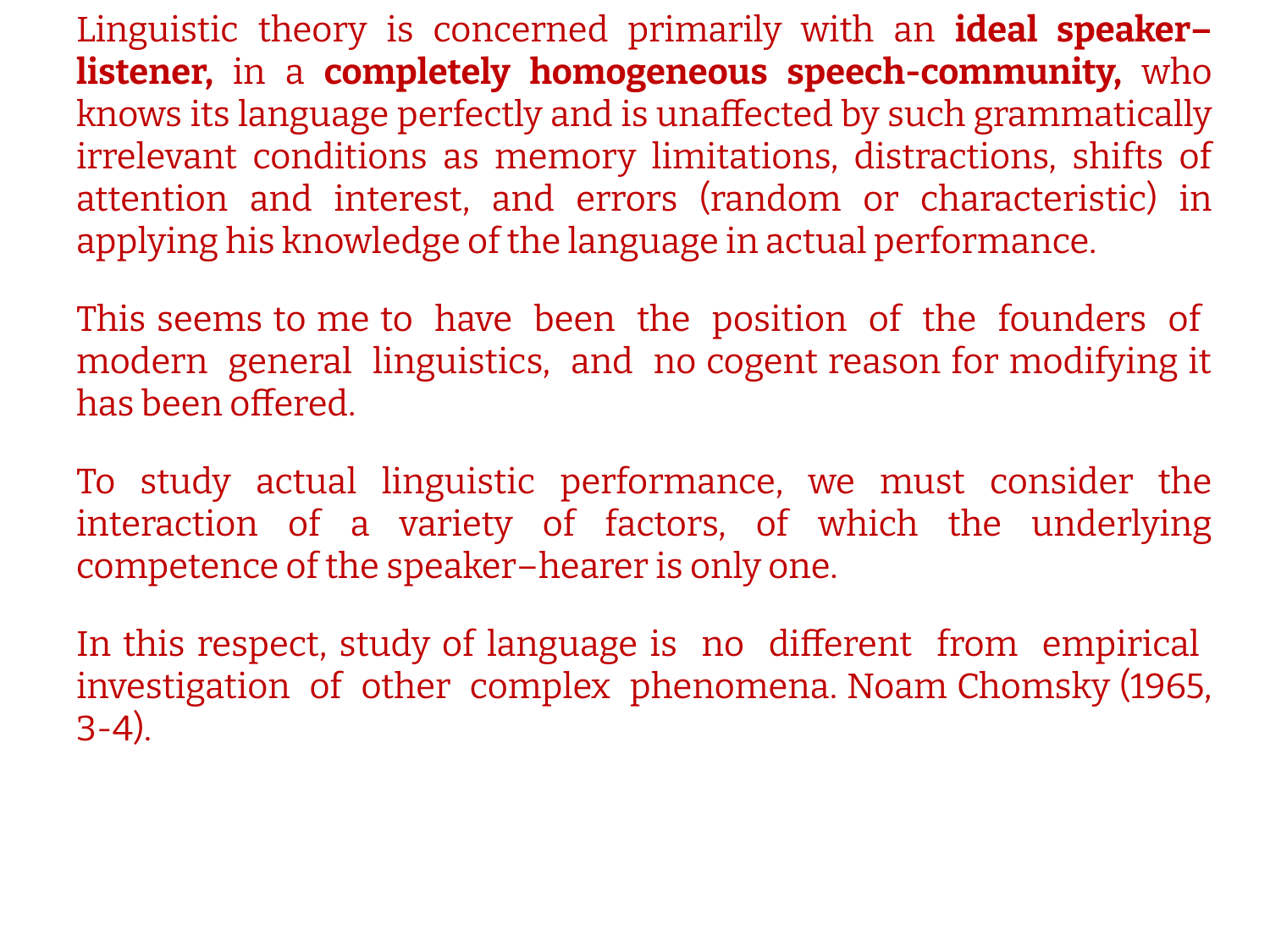

Linguistic theory is concerned primarily with an ideal speaker–listener, in a completely homogeneous speech-community, who knows its language perfectly and is unaffected by such grammatically irrelevant conditions as memory limitations, distractions, shifts of attention and interest, and errors (random or characteristic) in applying his knowledge of the language in actual performance.
This seems to me to  have  been  the  position  of  the  founders  of  modern  general  linguistics,  and  no cogent reason for modifying it has been offered.
To study actual linguistic performance, we must consider the interaction of a variety of factors, of which the underlying competence of the speaker–hearer is only one.
In this respect, study of language is  no  different  from  empirical  investigation  of  other  complex  phenomena. Noam Chomsky (1965, 3-4).